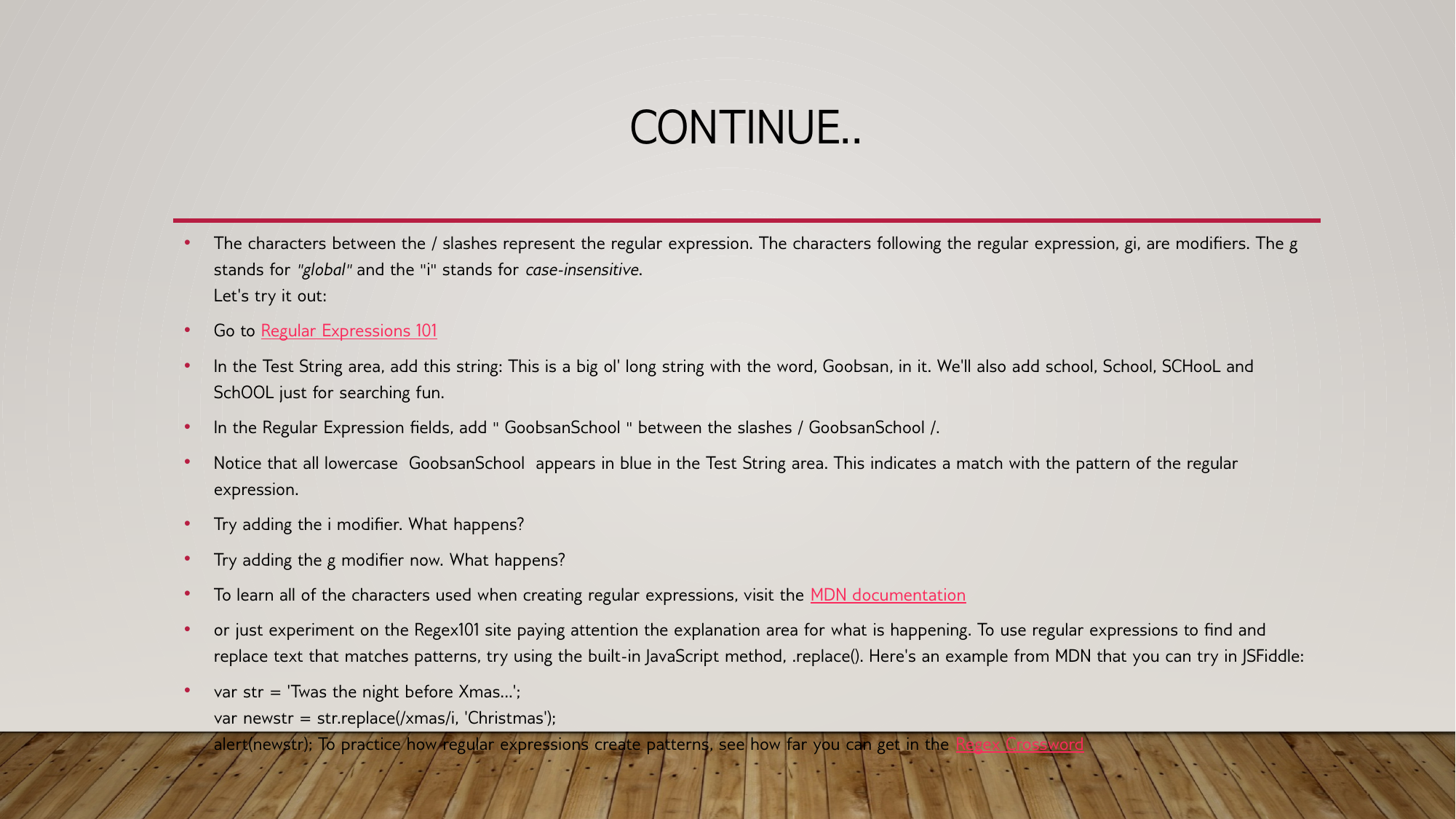

# Continue..
The characters between the / slashes represent the regular expression. The characters following the regular expression, gi, are modifiers. The g stands for "global" and the "i" stands for case-insensitive. 
Let's try it out:
Go to Regular Expressions 101
In the Test String area, add this string: This is a big ol' long string with the word, Goobsan, in it. We'll also add school, School, SCHooL and SchOOL just for searching fun.
In the Regular Expression fields, add " GoobsanSchool " between the slashes / GoobsanSchool /.
Notice that all lowercase  GoobsanSchool  appears in blue in the Test String area. This indicates a match with the pattern of the regular expression.
Try adding the i modifier. What happens?
Try adding the g modifier now. What happens?
To learn all of the characters used when creating regular expressions, visit the MDN documentation
or just experiment on the Regex101 site paying attention the explanation area for what is happening. To use regular expressions to find and replace text that matches patterns, try using the built-in JavaScript method, .replace(). Here's an example from MDN that you can try in JSFiddle:
var str = 'Twas the night before Xmas...';
var newstr = str.replace(/xmas/i, 'Christmas');
alert(newstr); To practice how regular expressions create patterns, see how far you can get in the Regex Crossword